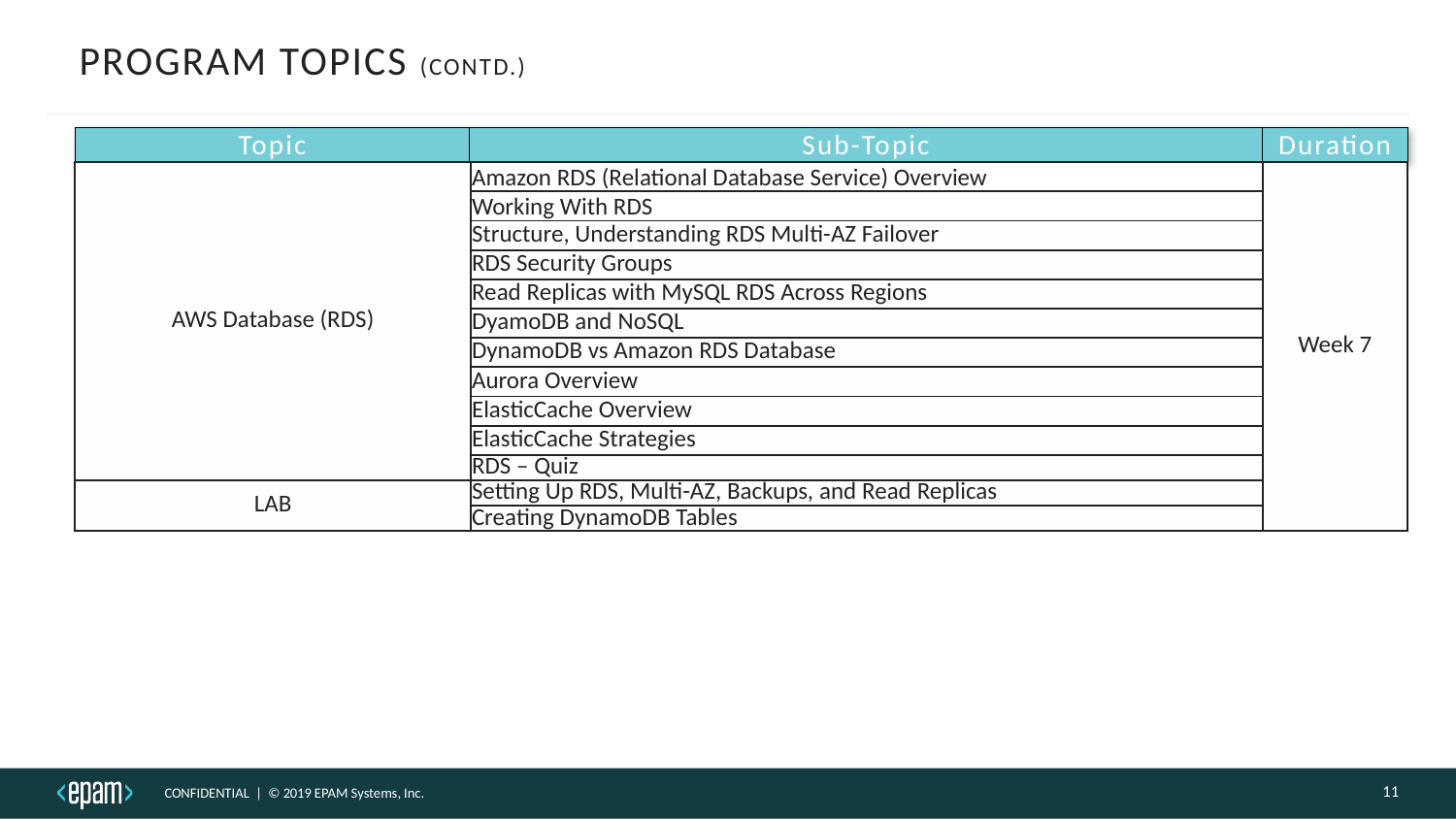

# Program topics (contd.)
| Topic | Sub-Topic | Duration |
| --- | --- | --- |
| AWS Database (RDS) | Amazon RDS (Relational Database Service) Overview | Week 7 |
| --- | --- | --- |
|  | Working With RDS |  |
|  | Structure, Understanding RDS Multi-AZ Failover |  |
|  | RDS Security Groups |  |
|  | Read Replicas with MySQL RDS Across Regions |  |
|  | DyamoDB and NoSQL |  |
|  | DynamoDB vs Amazon RDS Database |  |
|  | Aurora Overview |  |
|  | ElasticCache Overview |  |
|  | ElasticCache Strategies |  |
|  | RDS – Quiz |  |
| LAB | Setting Up RDS, Multi-AZ, Backups, and Read Replicas |  |
|  | Creating DynamoDB Tables |  |
11